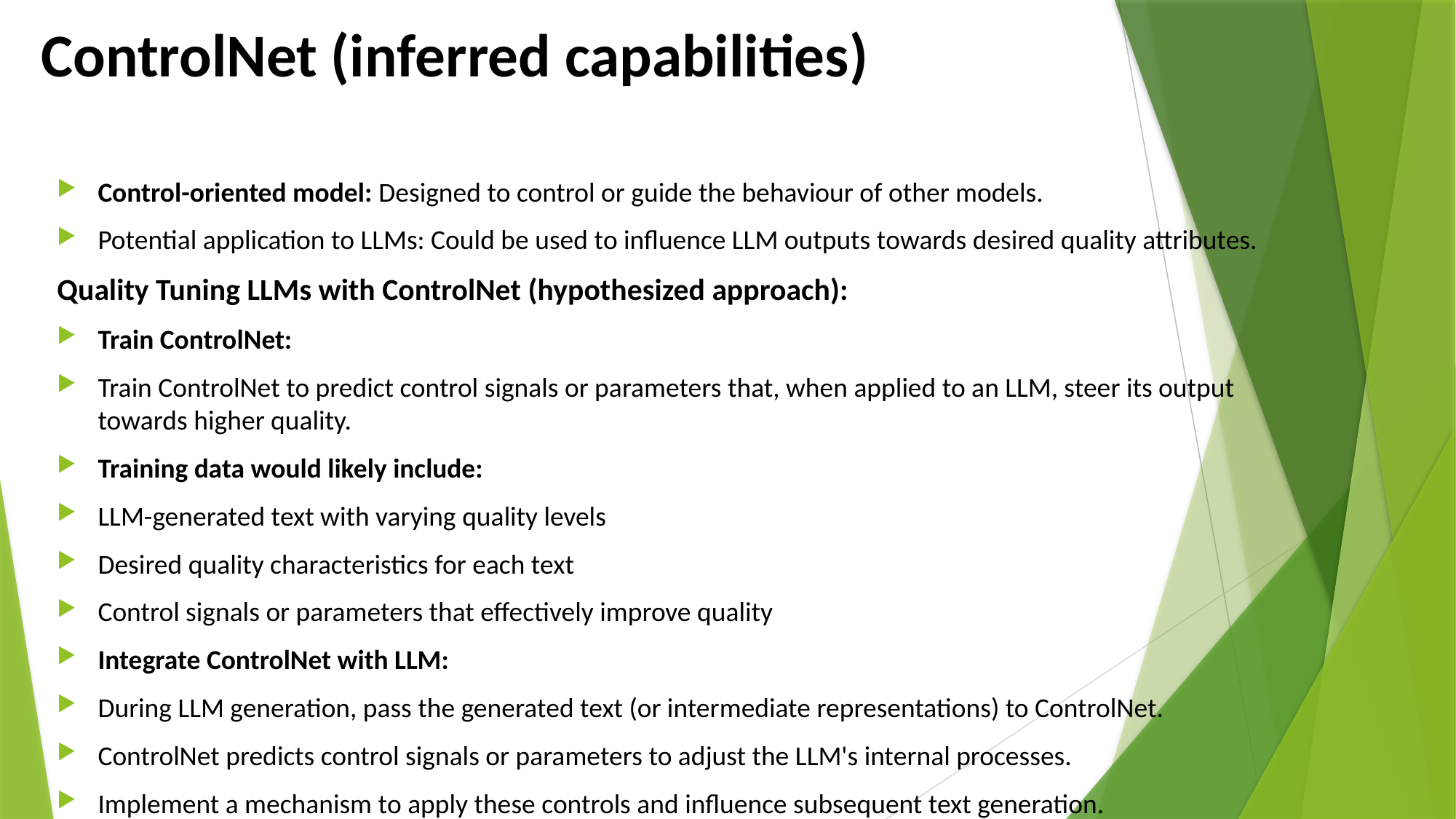

# ControlNet (inferred capabilities)
Control-oriented model: Designed to control or guide the behaviour of other models.
Potential application to LLMs: Could be used to influence LLM outputs towards desired quality attributes.
Quality Tuning LLMs with ControlNet (hypothesized approach):
Train ControlNet:
Train ControlNet to predict control signals or parameters that, when applied to an LLM, steer its output towards higher quality.
Training data would likely include:
LLM-generated text with varying quality levels
Desired quality characteristics for each text
Control signals or parameters that effectively improve quality
Integrate ControlNet with LLM:
During LLM generation, pass the generated text (or intermediate representations) to ControlNet.
ControlNet predicts control signals or parameters to adjust the LLM's internal processes.
Implement a mechanism to apply these controls and influence subsequent text generation.